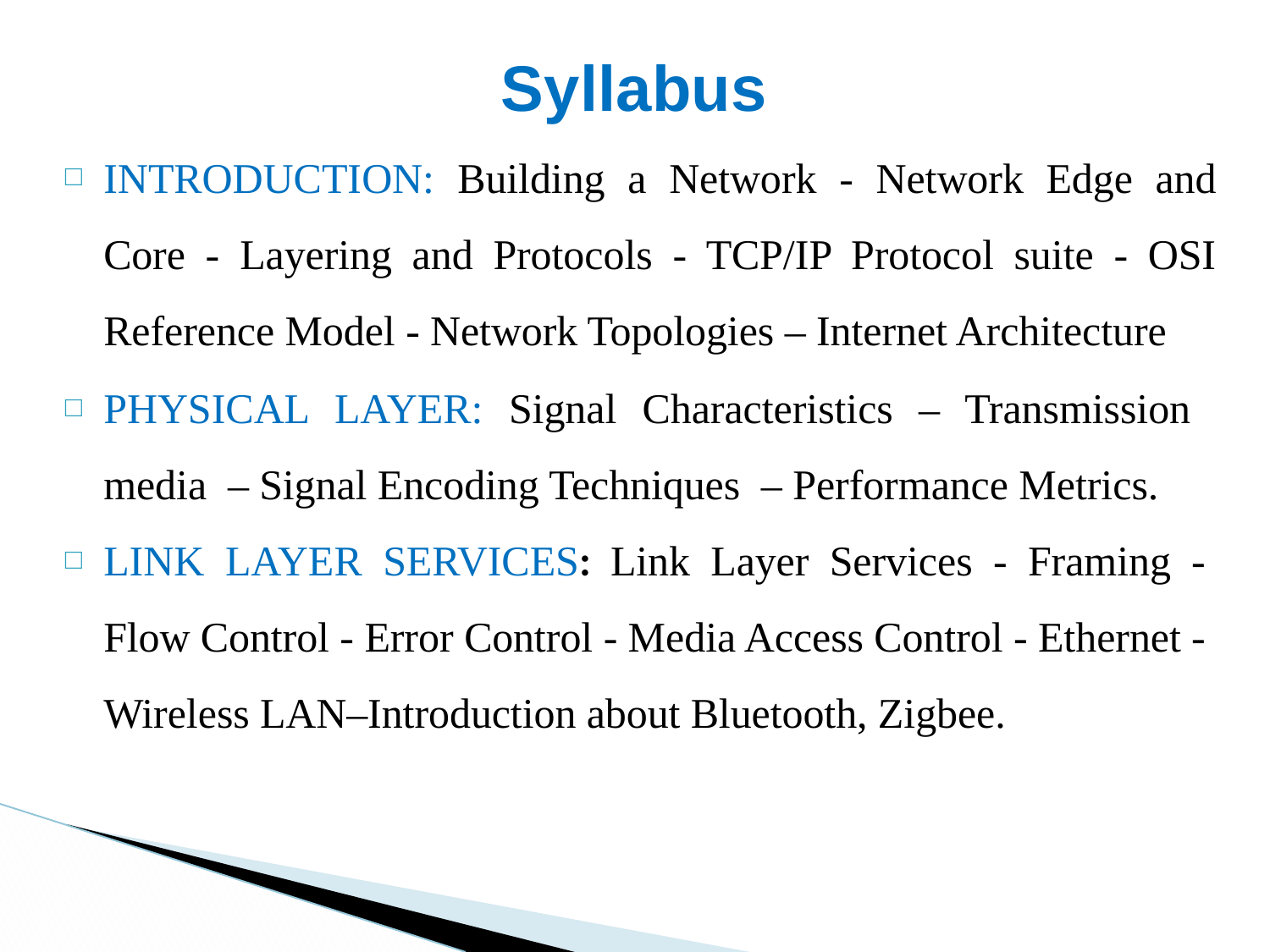

# Syllabus
INTRODUCTION: Building a Network - Network Edge and Core - Layering and Protocols - TCP/IP Protocol suite - OSI Reference Model - Network Topologies – Internet Architecture
PHYSICAL LAYER: Signal Characteristics – Transmission  media  – Signal Encoding Techniques  – Performance Metrics.
LINK LAYER SERVICES: Link Layer Services - Framing - Flow Control - Error Control - Media Access Control - Ethernet - Wireless LAN–Introduction about Bluetooth, Zigbee.